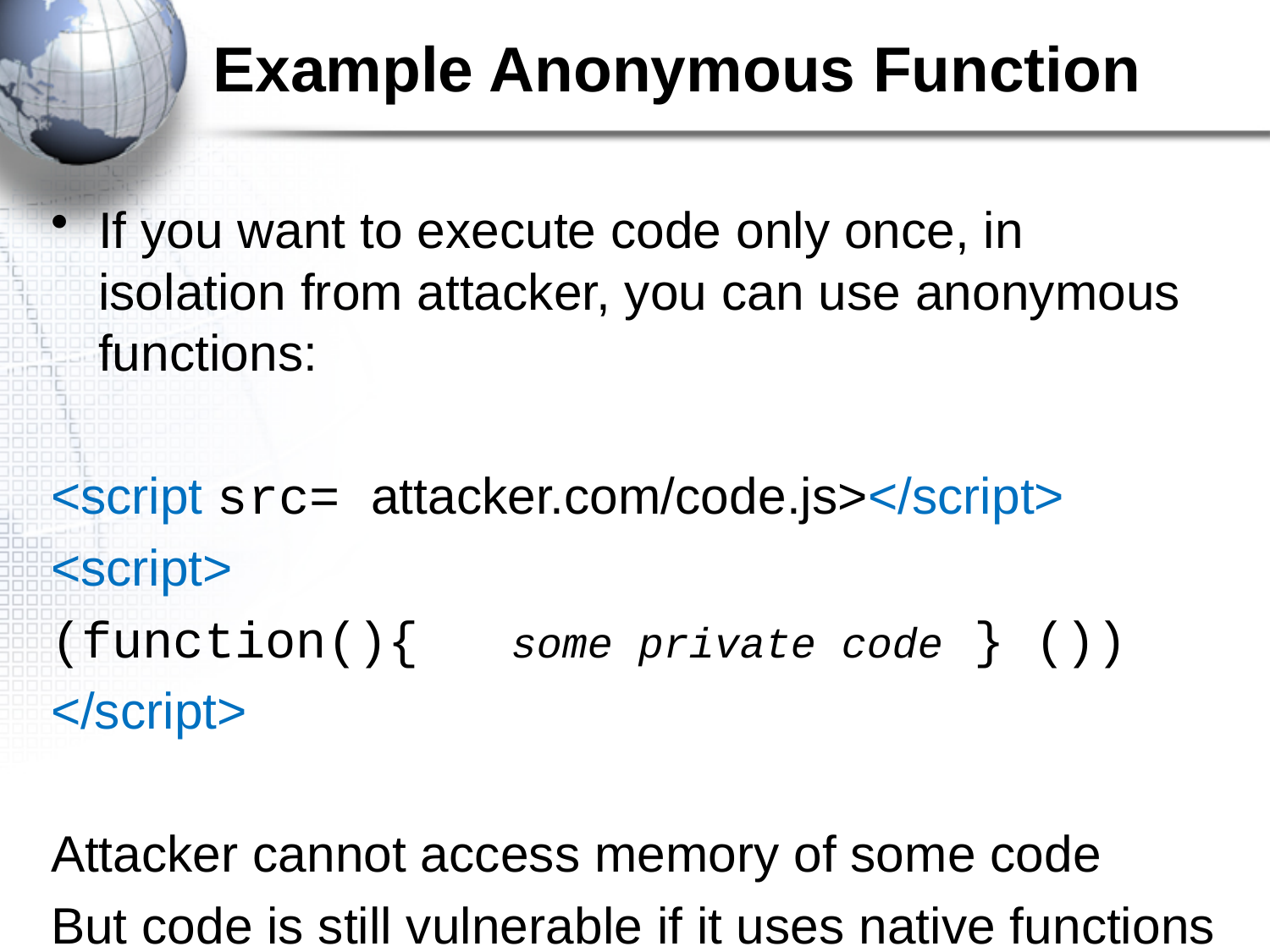

# Example Anonymous Function
If you want to execute code only once, in isolation from attacker, you can use anonymous functions:

<script src= attacker.com/code.js></script>
<script>
(function(){   some private code } ())
</script>

Attacker cannot access memory of some code
But code is still vulnerable if it uses native functions